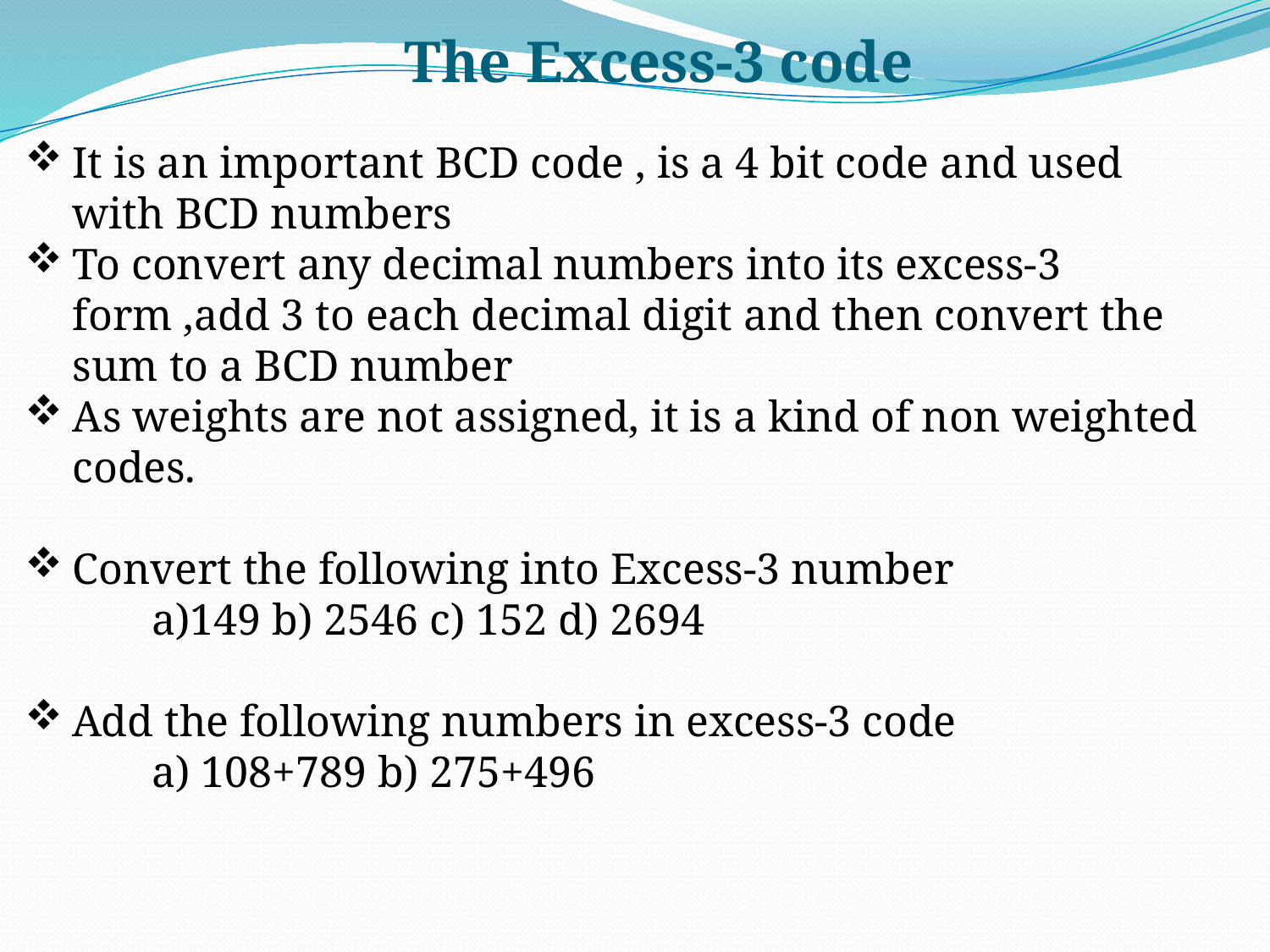

The Excess-3 code
It is an important BCD code , is a 4 bit code and used with BCD numbers
To convert any decimal numbers into its excess-3 form ,add 3 to each decimal digit and then convert the sum to a BCD number
As weights are not assigned, it is a kind of non weighted codes.

Convert the following into Excess-3 number
	a)149 b) 2546 c) 152 d) 2694

Add the following numbers in excess-3 code
	a) 108+789 b) 275+496